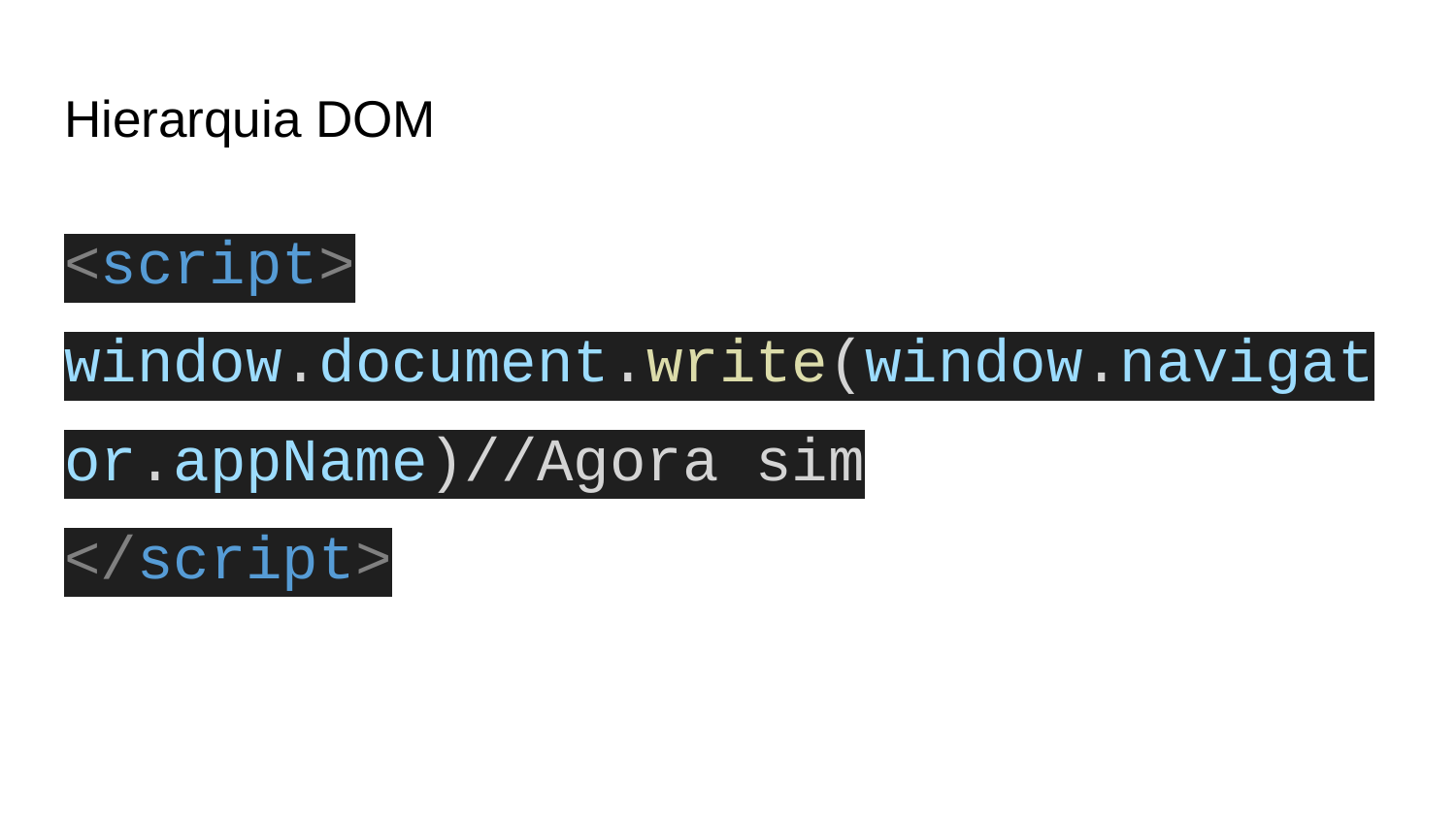

# Hierarquia DOM
<script> window.document.write(window.navigator.appName)//Agora sim
</script>